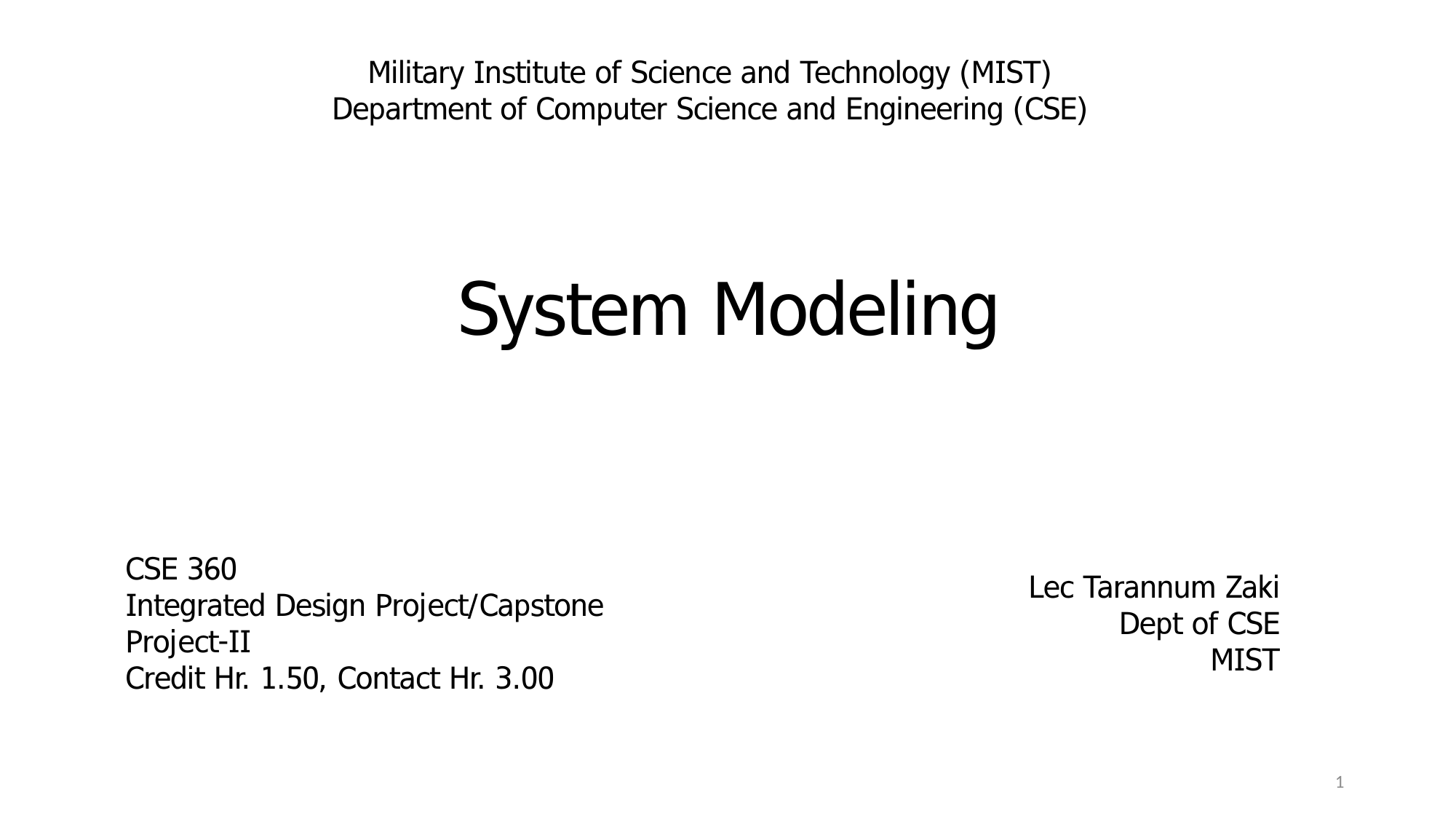

Military Institute of Science and Technology (MIST)
Department of Computer Science and Engineering (CSE)
System Modeling
CSE 360
Integrated Design Project/Capstone Project-II
Credit Hr. 1.50, Contact Hr. 3.00
Lec Tarannum Zaki
Dept of CSE
MIST
1